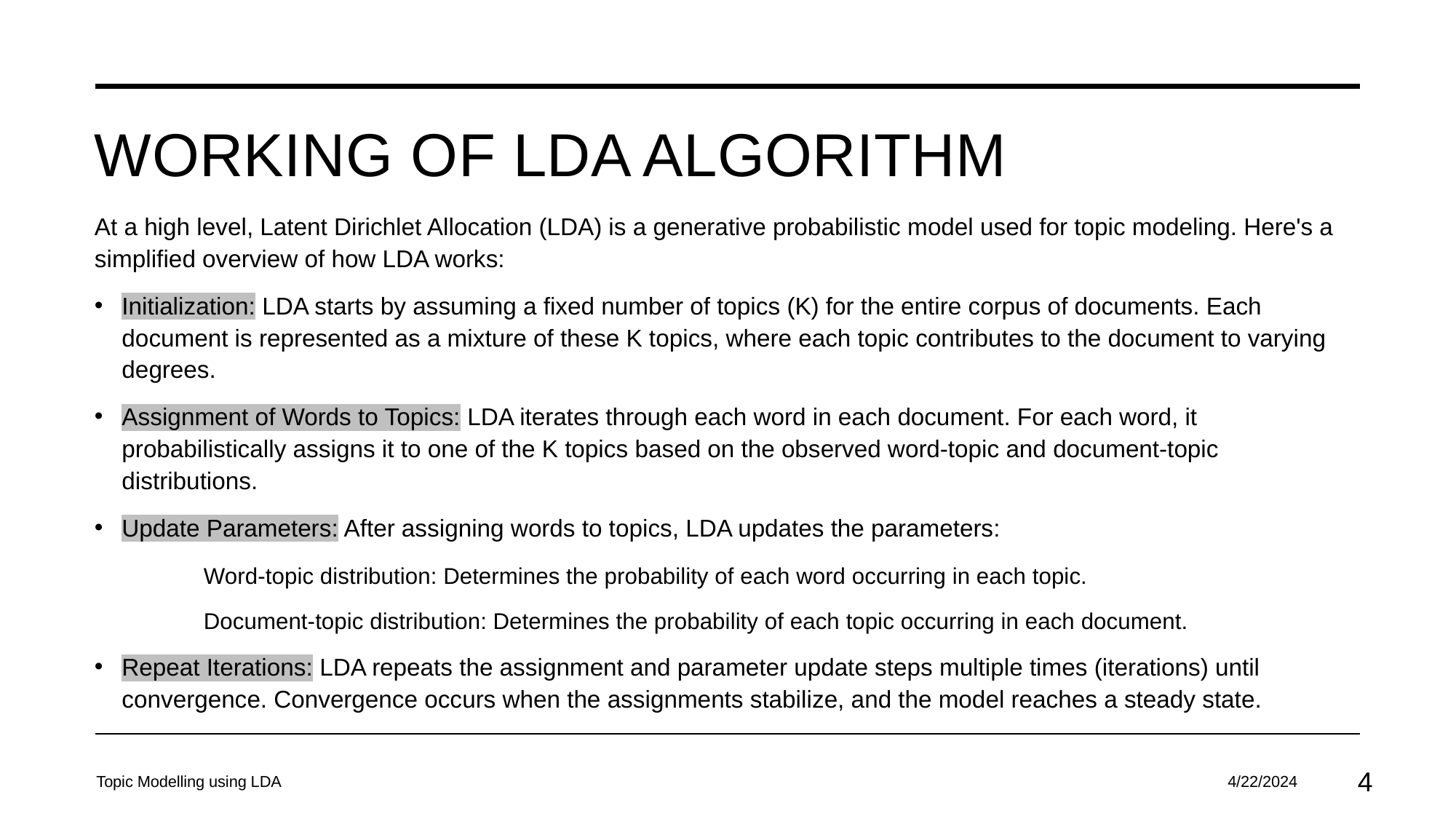

# Working of LDA algorithm
At a high level, Latent Dirichlet Allocation (LDA) is a generative probabilistic model used for topic modeling. Here's a simplified overview of how LDA works:
Initialization: LDA starts by assuming a fixed number of topics (K) for the entire corpus of documents. Each document is represented as a mixture of these K topics, where each topic contributes to the document to varying degrees.
Assignment of Words to Topics: LDA iterates through each word in each document. For each word, it probabilistically assigns it to one of the K topics based on the observed word-topic and document-topic distributions.
Update Parameters: After assigning words to topics, LDA updates the parameters:
	Word-topic distribution: Determines the probability of each word occurring in each topic.
	Document-topic distribution: Determines the probability of each topic occurring in each document.
Repeat Iterations: LDA repeats the assignment and parameter update steps multiple times (iterations) until convergence. Convergence occurs when the assignments stabilize, and the model reaches a steady state.

Topic Modelling using LDA
4/22/2024
4